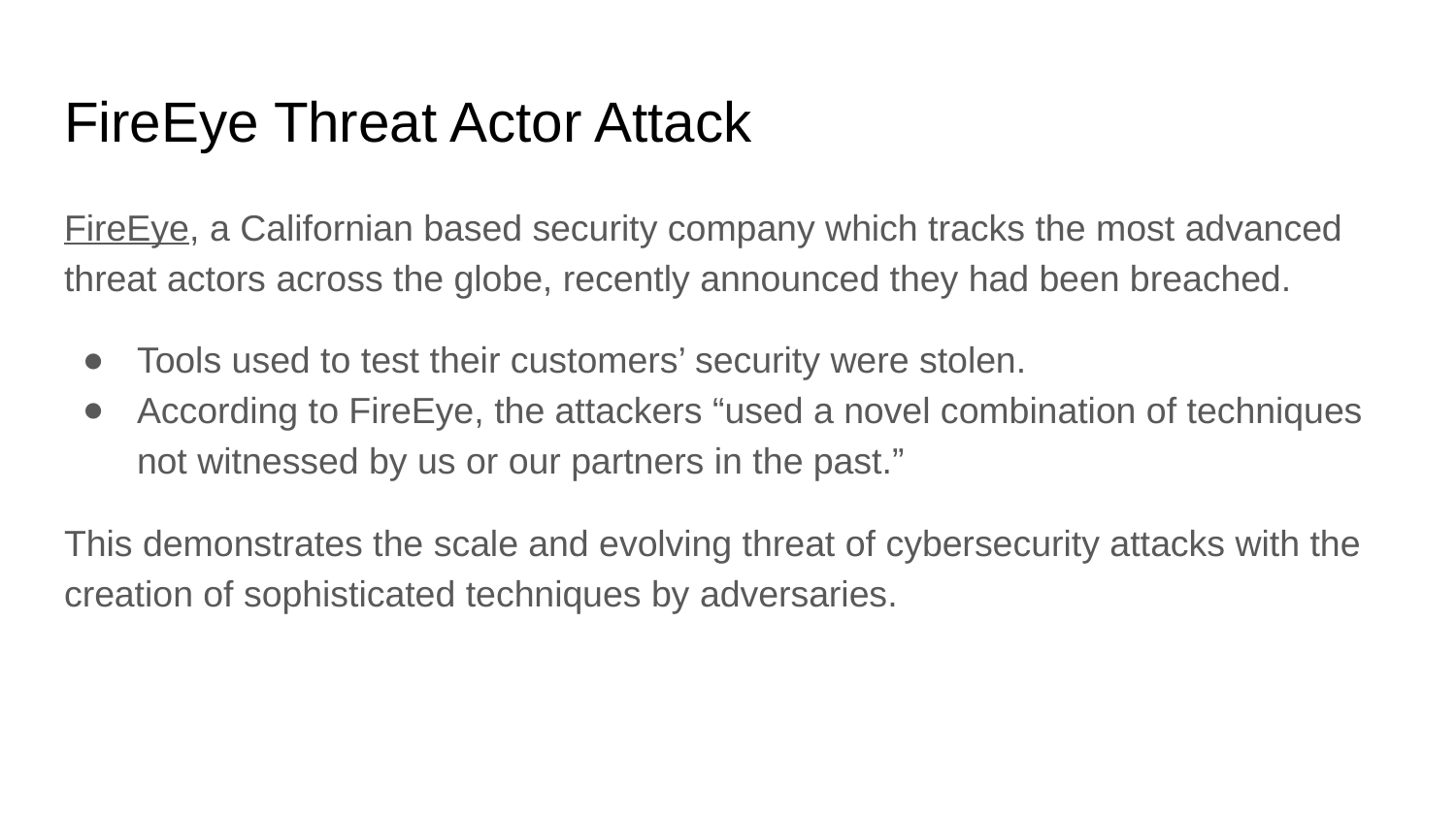

# FireEye Threat Actor Attack
FireEye, a Californian based security company which tracks the most advanced threat actors across the globe, recently announced they had been breached.
Tools used to test their customers’ security were stolen.
According to FireEye, the attackers “used a novel combination of techniques not witnessed by us or our partners in the past.”
This demonstrates the scale and evolving threat of cybersecurity attacks with the creation of sophisticated techniques by adversaries.